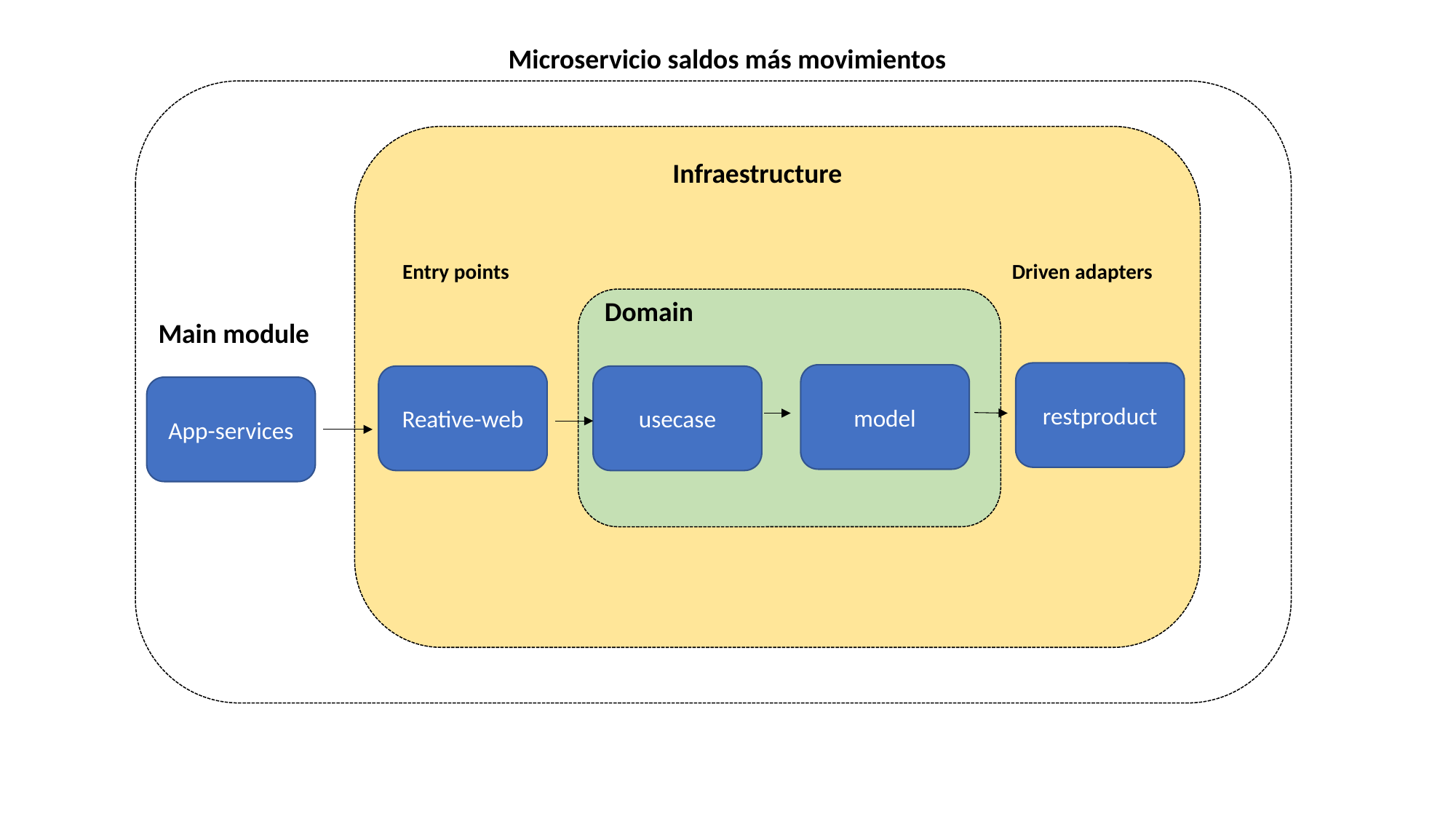

Microservicio saldos más movimientos

Infraestructure
Entry points
Driven adapters

Domain
Main module
restproduct
model
Reative-web
usecase
App-services